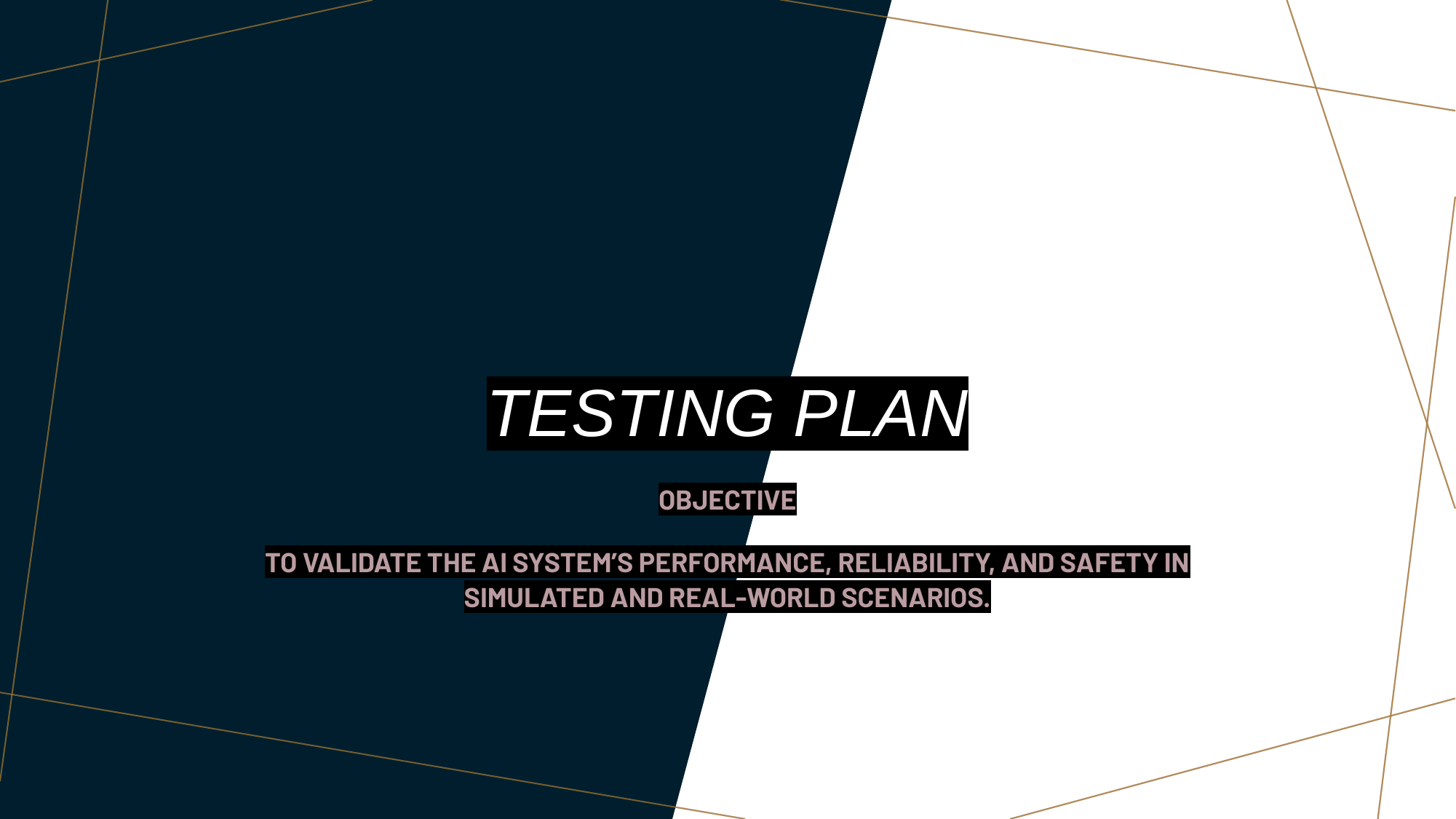

# Testing plan
Objective
To validate the AI system’s performance, reliability, and safety in simulated and real-world scenarios.